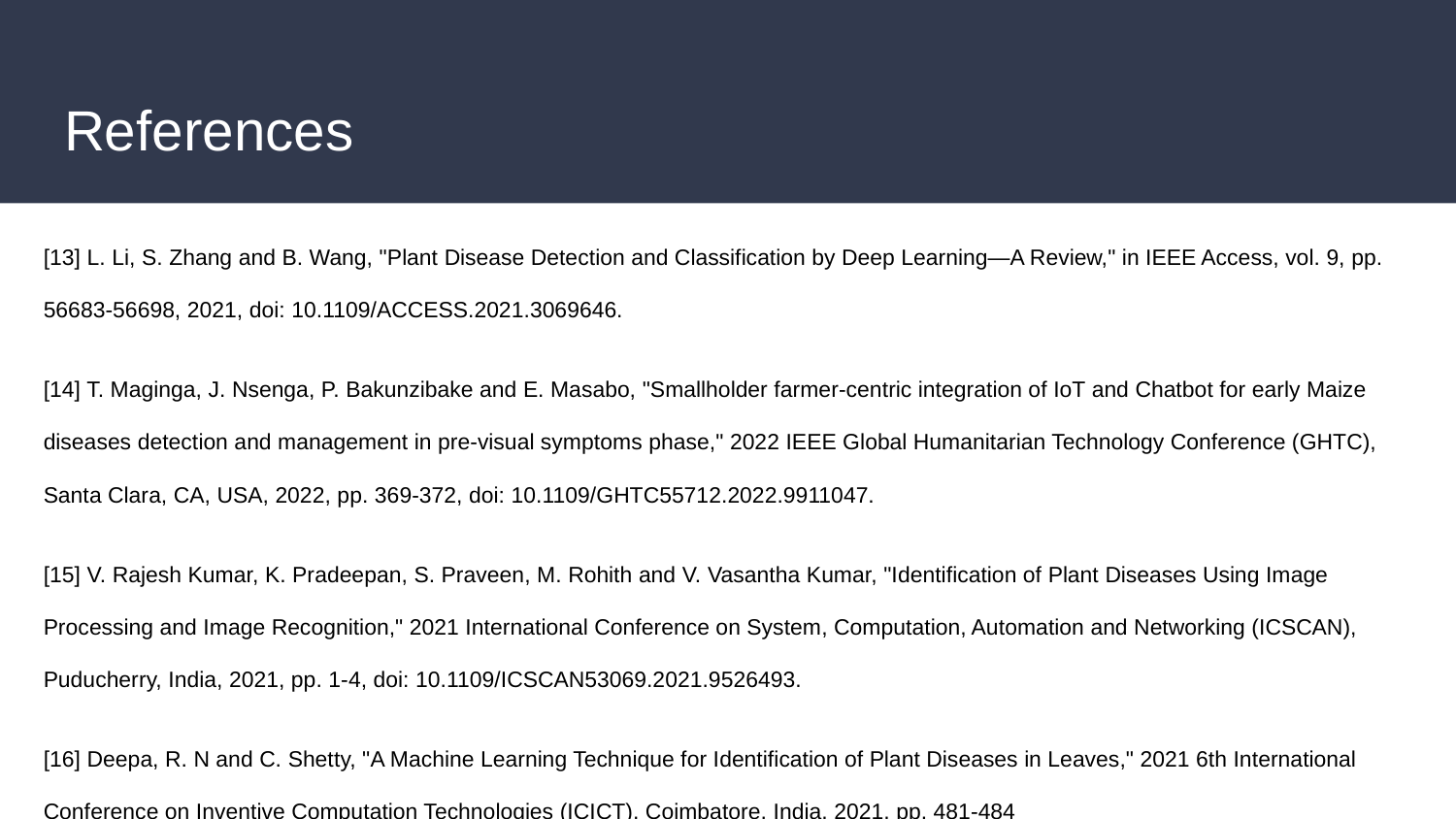

# References
[13] L. Li, S. Zhang and B. Wang, "Plant Disease Detection and Classification by Deep Learning—A Review," in IEEE Access, vol. 9, pp. 56683-56698, 2021, doi: 10.1109/ACCESS.2021.3069646.

[14] T. Maginga, J. Nsenga, P. Bakunzibake and E. Masabo, "Smallholder farmer-centric integration of IoT and Chatbot for early Maize diseases detection and management in pre-visual symptoms phase," 2022 IEEE Global Humanitarian Technology Conference (GHTC), Santa Clara, CA, USA, 2022, pp. 369-372, doi: 10.1109/GHTC55712.2022.9911047.

[15] V. Rajesh Kumar, K. Pradeepan, S. Praveen, M. Rohith and V. Vasantha Kumar, "Identification of Plant Diseases Using Image Processing and Image Recognition," 2021 International Conference on System, Computation, Automation and Networking (ICSCAN), Puducherry, India, 2021, pp. 1-4, doi: 10.1109/ICSCAN53069.2021.9526493.

[16] Deepa, R. N and C. Shetty, "A Machine Learning Technique for Identification of Plant Diseases in Leaves," 2021 6th International Conference on Inventive Computation Technologies (ICICT), Coimbatore, India, 2021, pp. 481-484